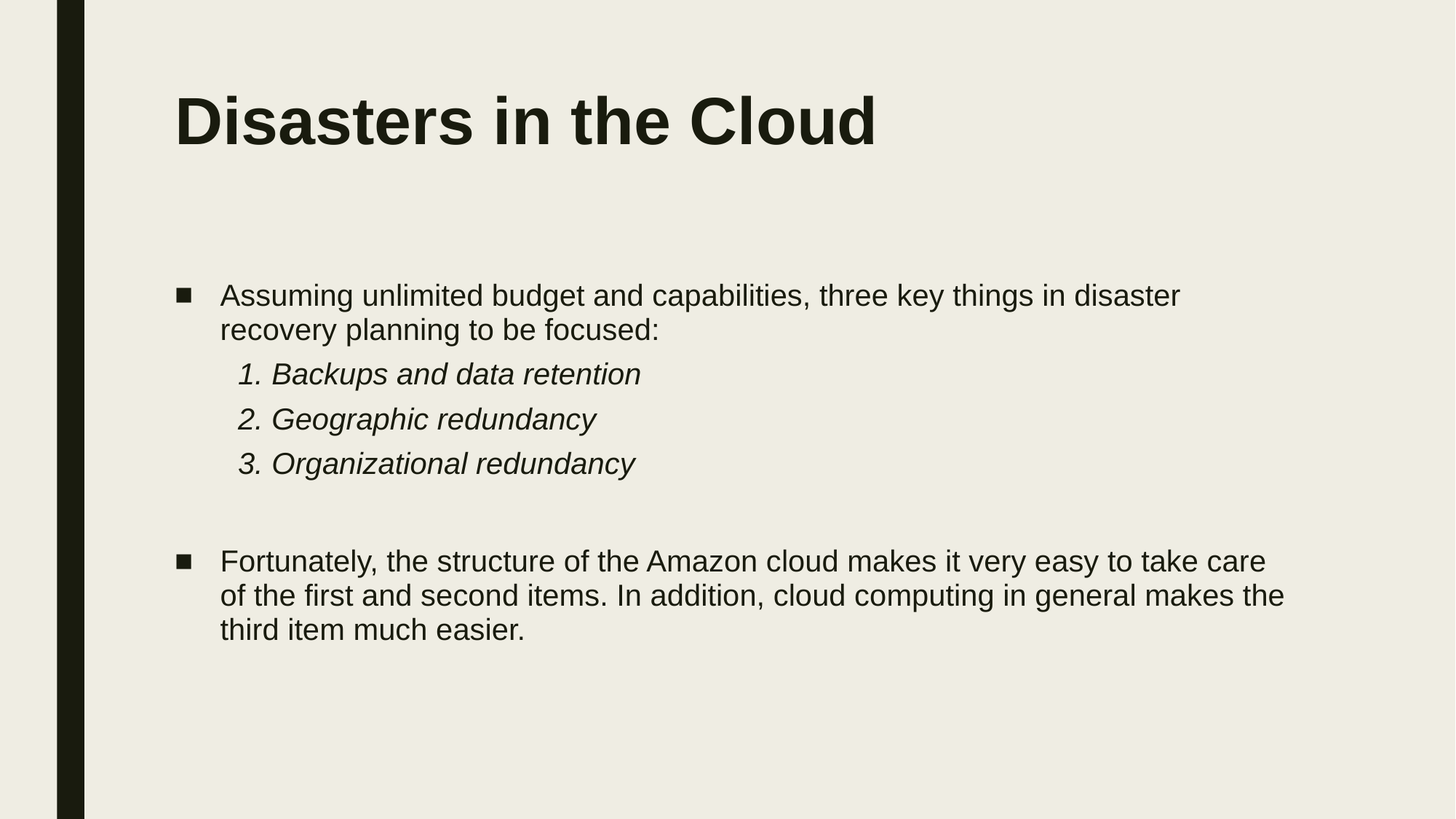

# Disasters in the Cloud
Assuming unlimited budget and capabilities, three key things in disaster recovery planning to be focused:
1. Backups and data retention
2. Geographic redundancy
3. Organizational redundancy

Fortunately, the structure of the Amazon cloud makes it very easy to take care of the first and second items. In addition, cloud computing in general makes the third item much easier.